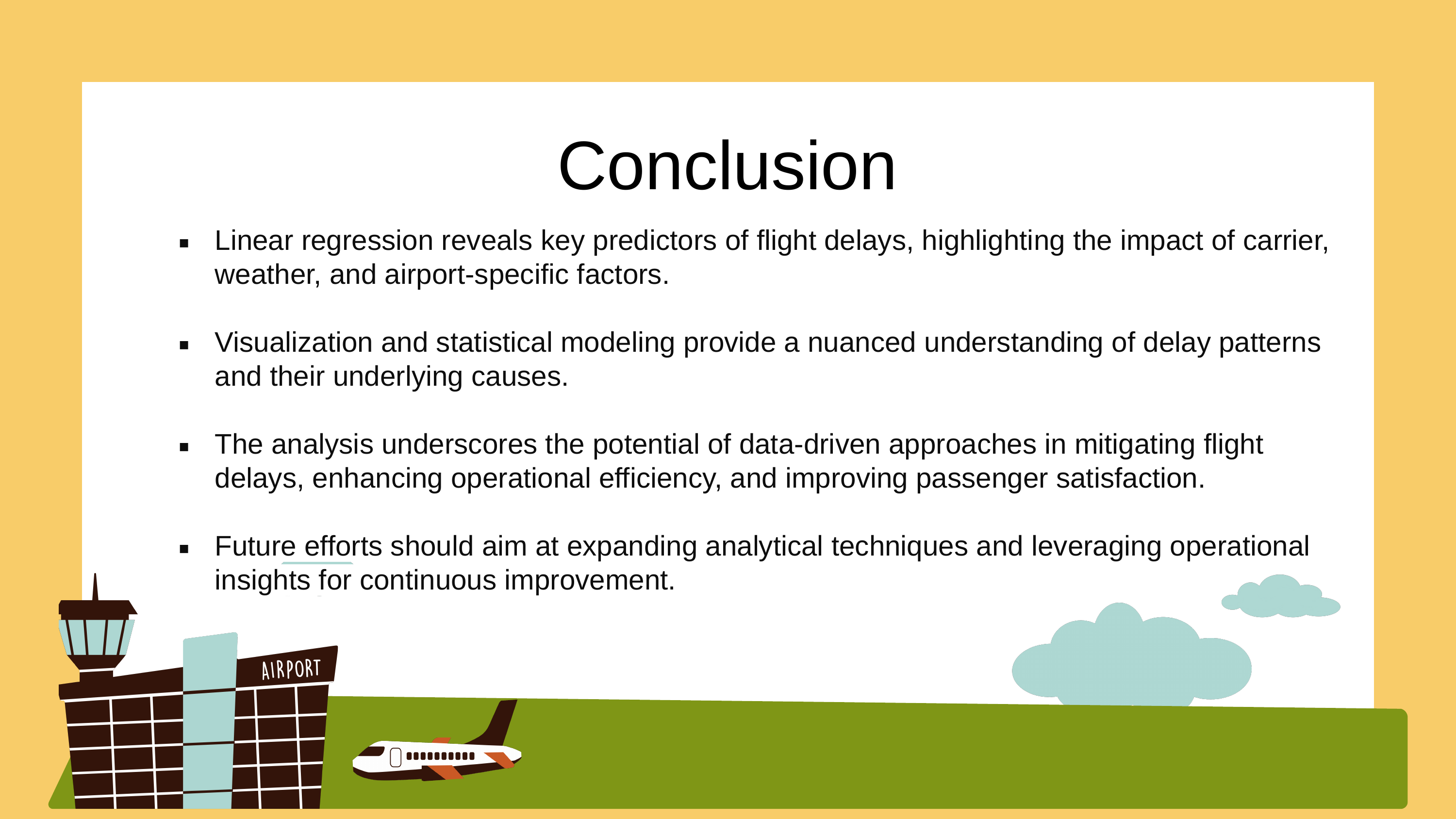

Conclusion
Linear regression reveals key predictors of flight delays, highlighting the impact of carrier, weather, and airport-specific factors.

Visualization and statistical modeling provide a nuanced understanding of delay patterns and their underlying causes.

The analysis underscores the potential of data-driven approaches in mitigating flight delays, enhancing operational efficiency, and improving passenger satisfaction.

Future efforts should aim at expanding analytical techniques and leveraging operational insights for continuous improvement.